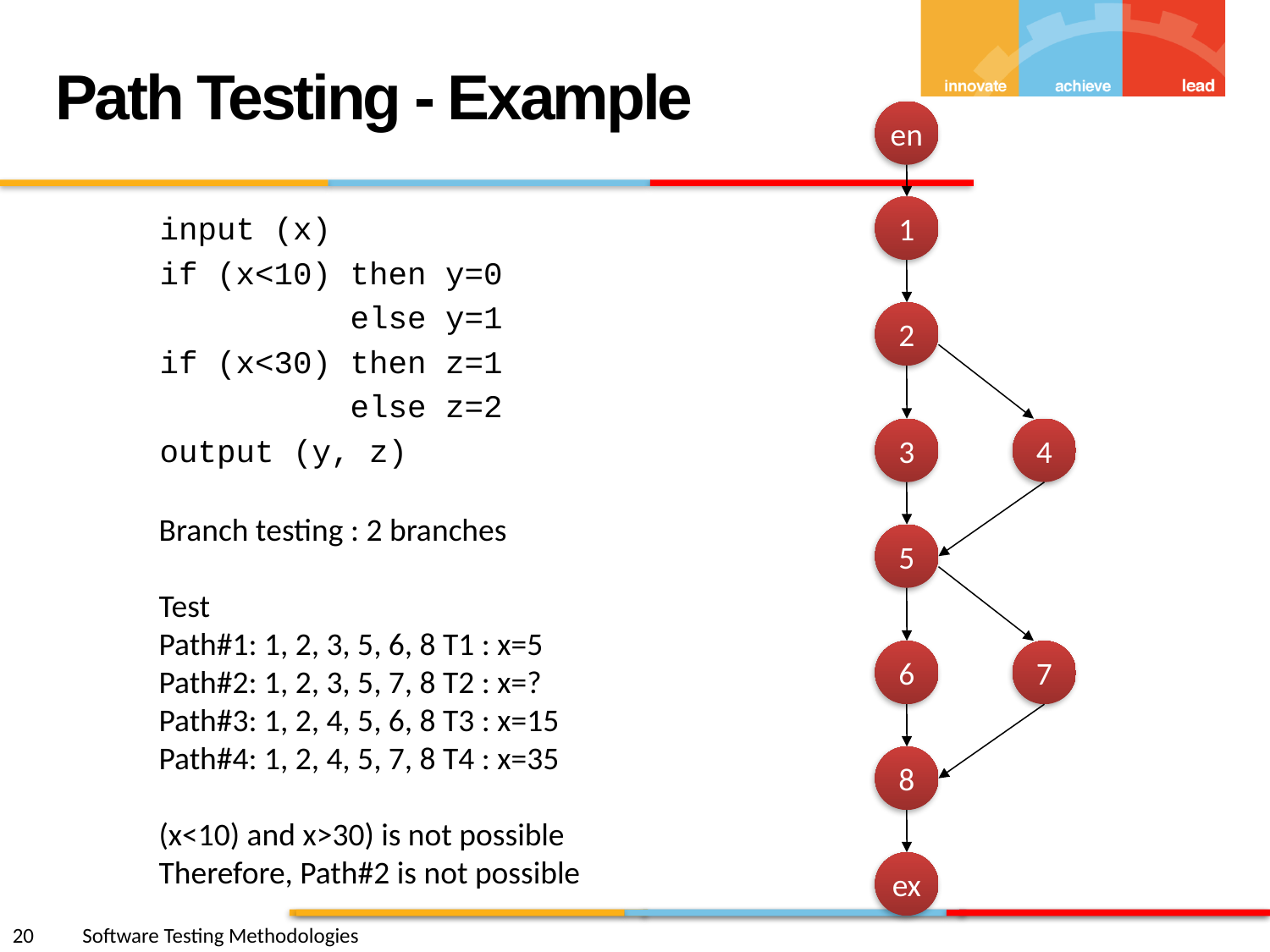

Path Testing - Example
en

1
input (x)
if (x<10) then y=0
          else y=1
if (x<30) then z=1
          else z=2
output (y, z)

2

3
4

Branch testing : 2 branches

Test
Path#1: 1, 2, 3, 5, 6, 8 T1 : x=5
Path#2: 1, 2, 3, 5, 7, 8 T2 : x=?
Path#3: 1, 2, 4, 5, 6, 8 T3 : x=15
Path#4: 1, 2, 4, 5, 7, 8 T4 : x=35

(x<10) and x>30) is not possible
Therefore, Path#2 is not possible
5

6
7

8

ex